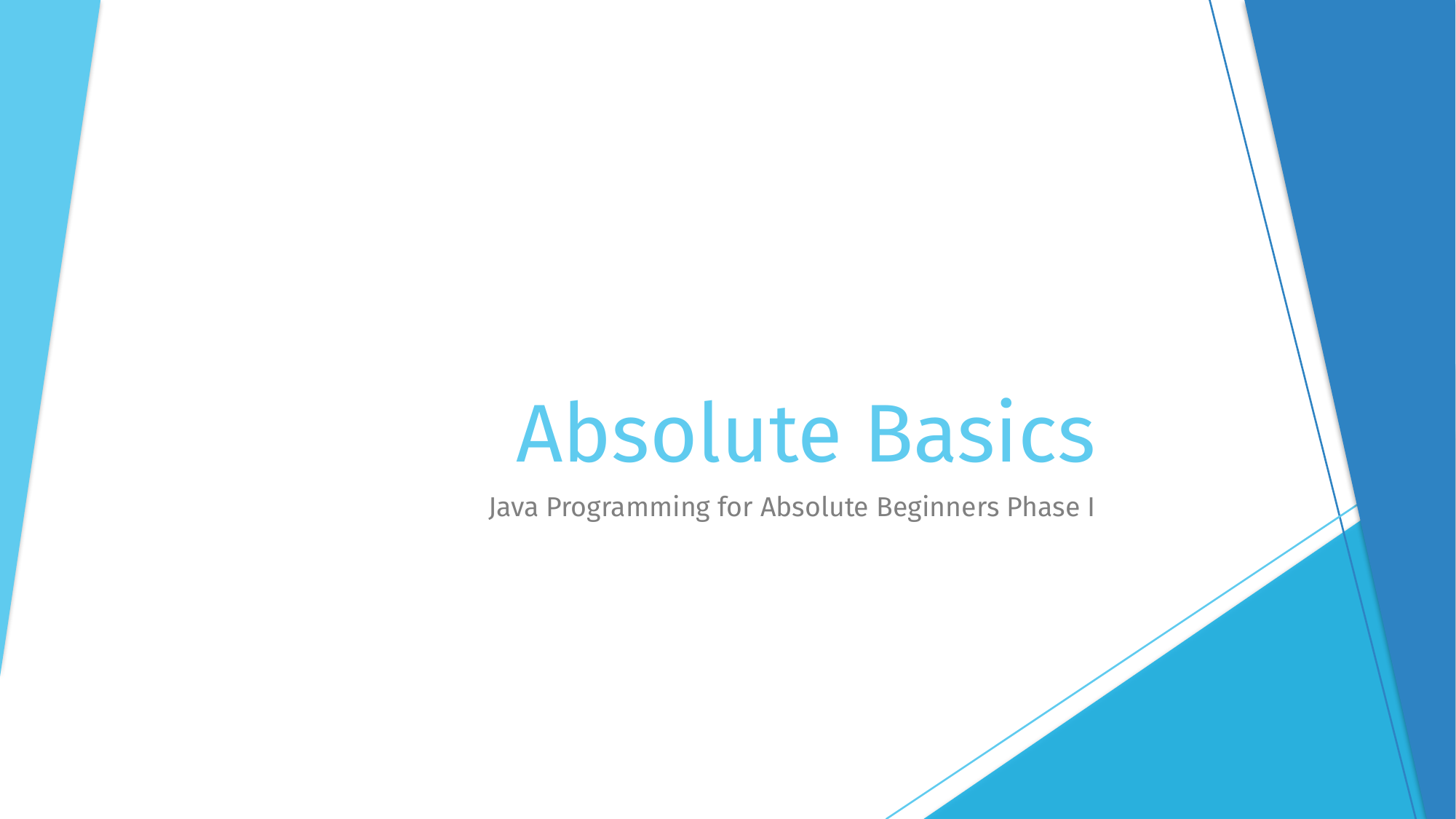

# Absolute Basics

Java Programming for Absolute Beginners Phase I